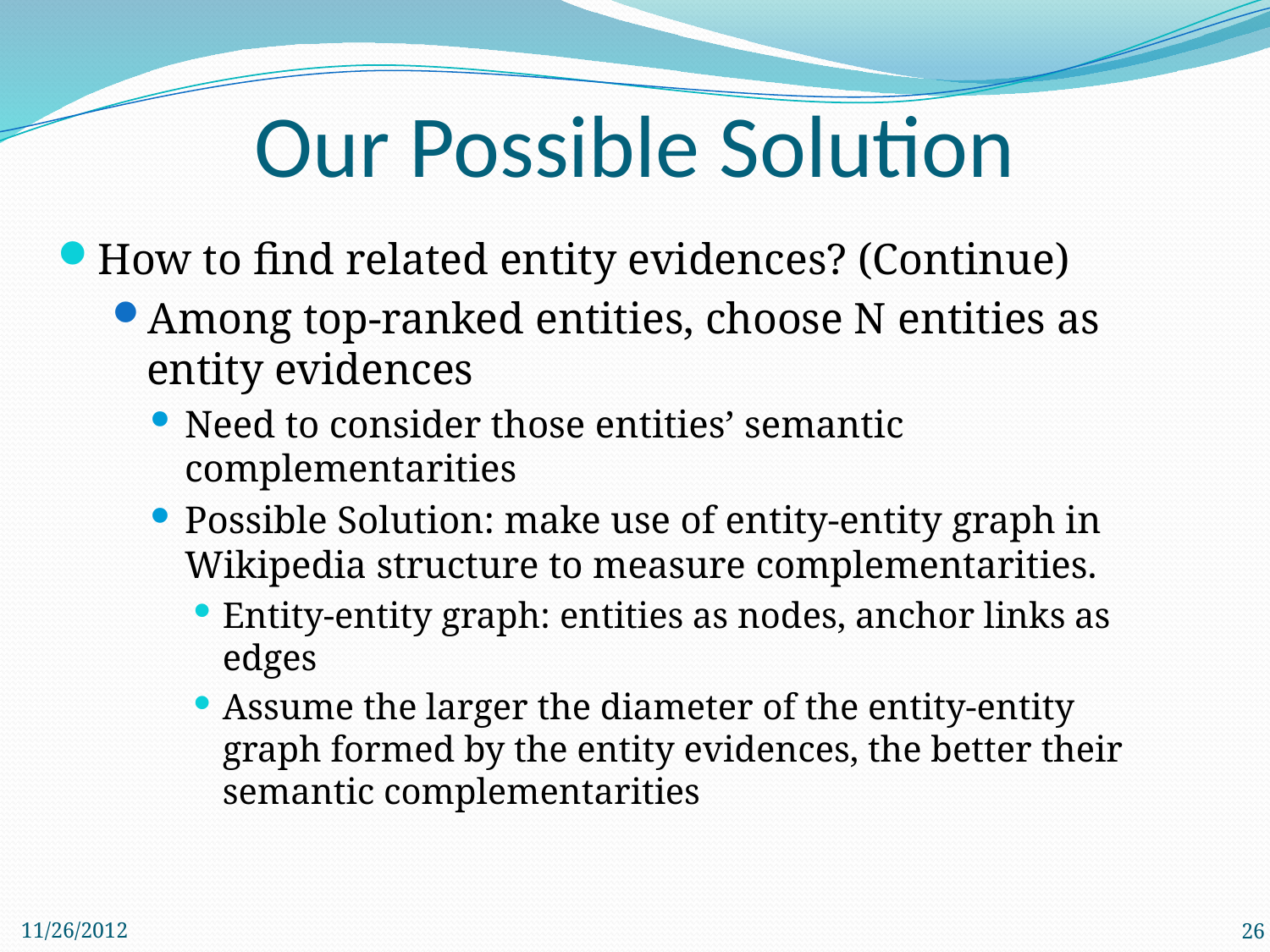

# Our Possible Solution
How to find related entity evidences? (Continue)
Among top-ranked entities, choose N entities as entity evidences
Need to consider those entities’ semantic complementarities
Possible Solution: make use of entity-entity graph in Wikipedia structure to measure complementarities.
Entity-entity graph: entities as nodes, anchor links as edges
Assume the larger the diameter of the entity-entity graph formed by the entity evidences, the better their semantic complementarities

11/26/2012
26
26